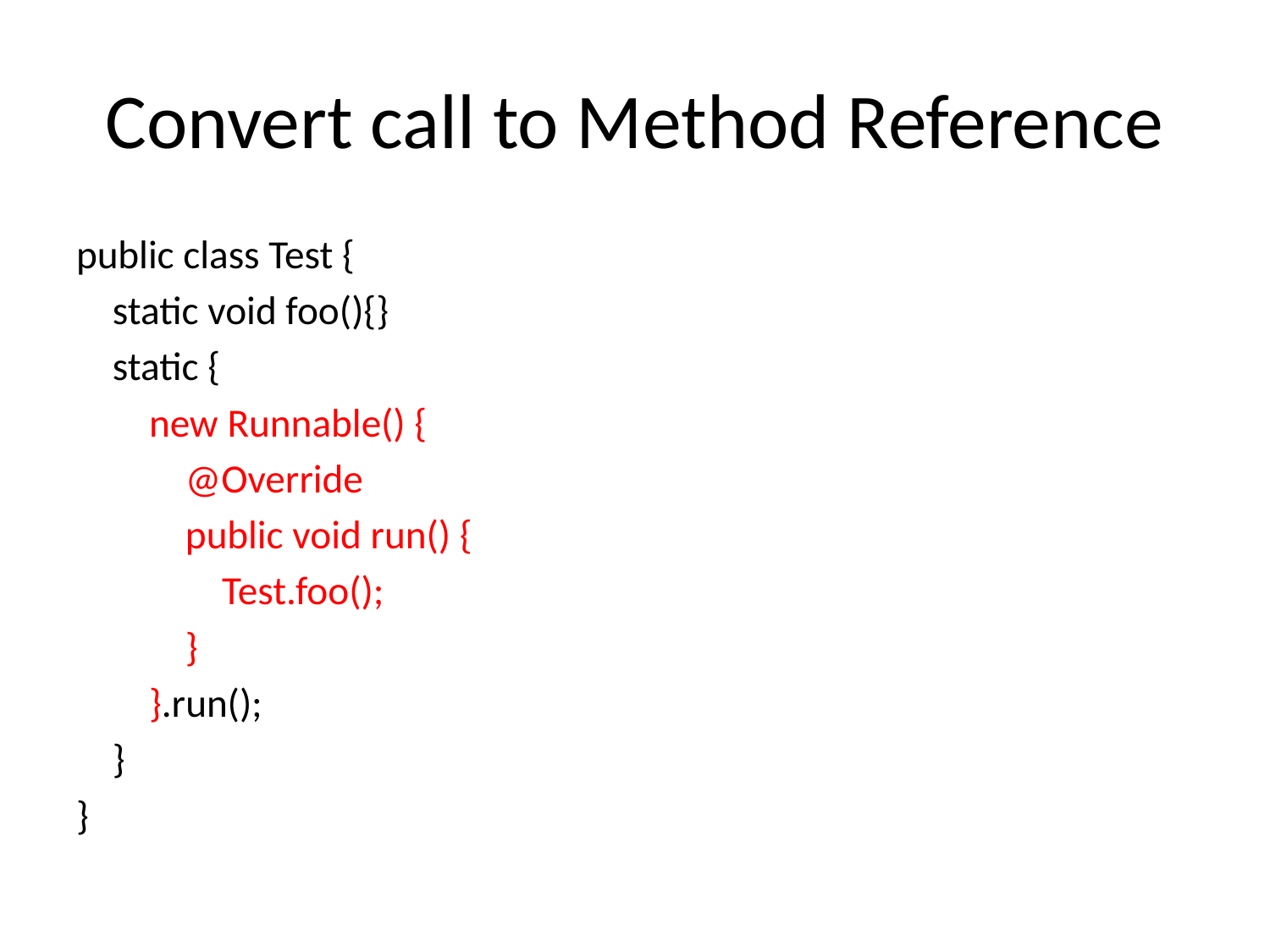

# Convert call to Method Reference
public class Test {
    static void foo(){}
    static {
        new Runnable() {
            @Override
            public void run() {
                Test.foo();
            }
        }.run();
    }
}